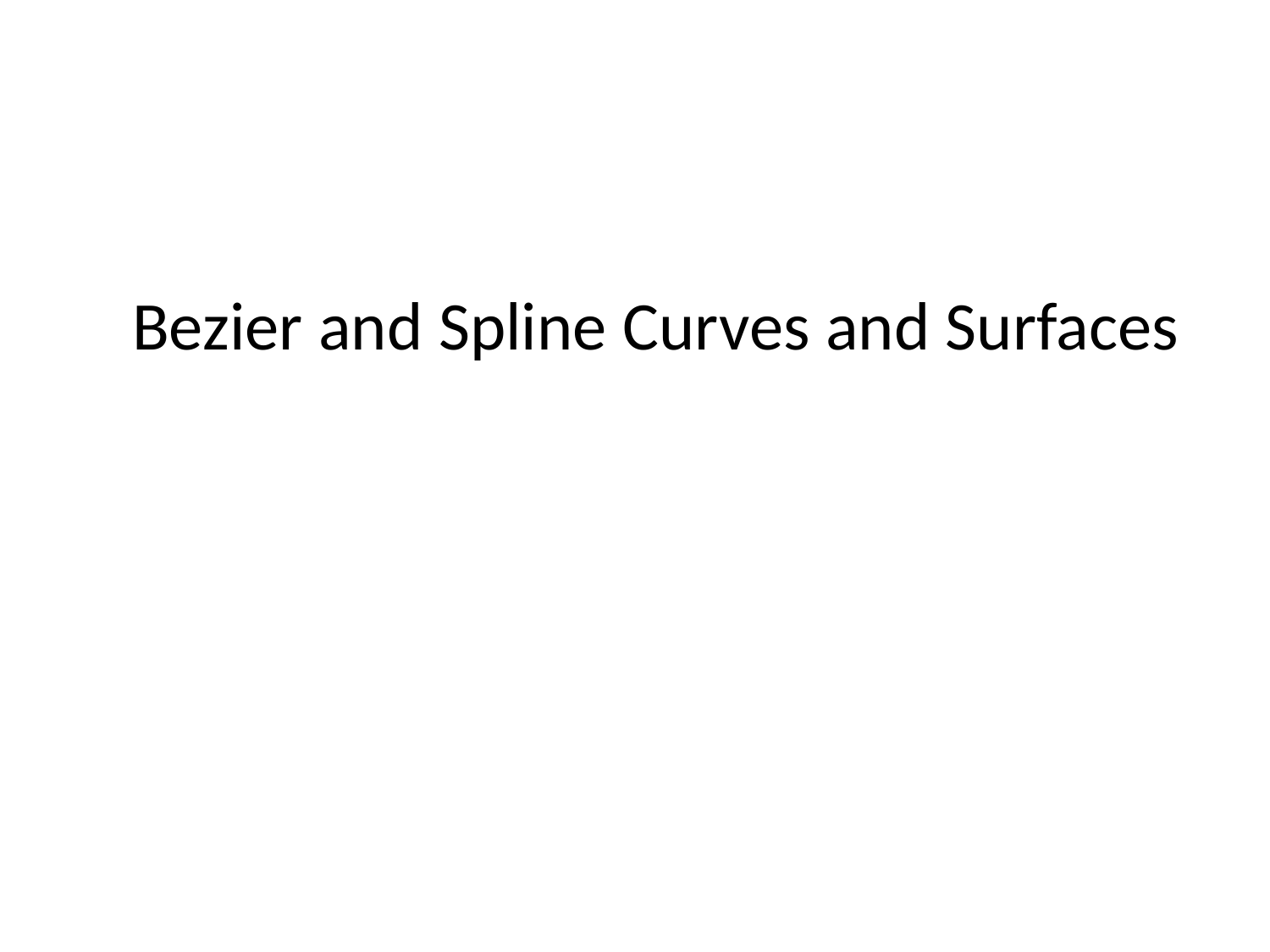

# Bezier and Spline Curves and Surfaces